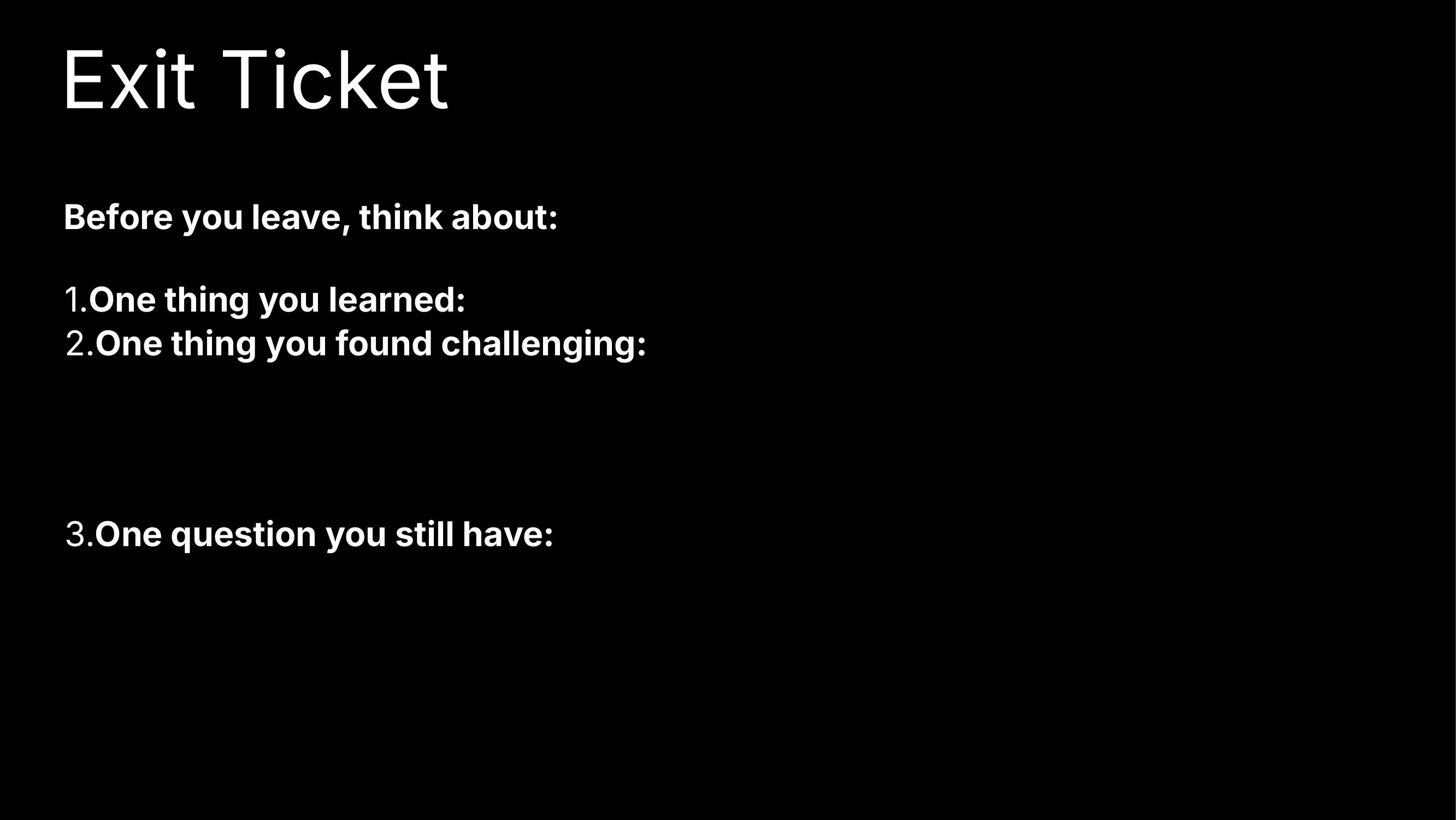

Exit Ticket

Before you leave, think about:
1.One thing you learned:

2.One thing you found challenging:

3.One question you still have: